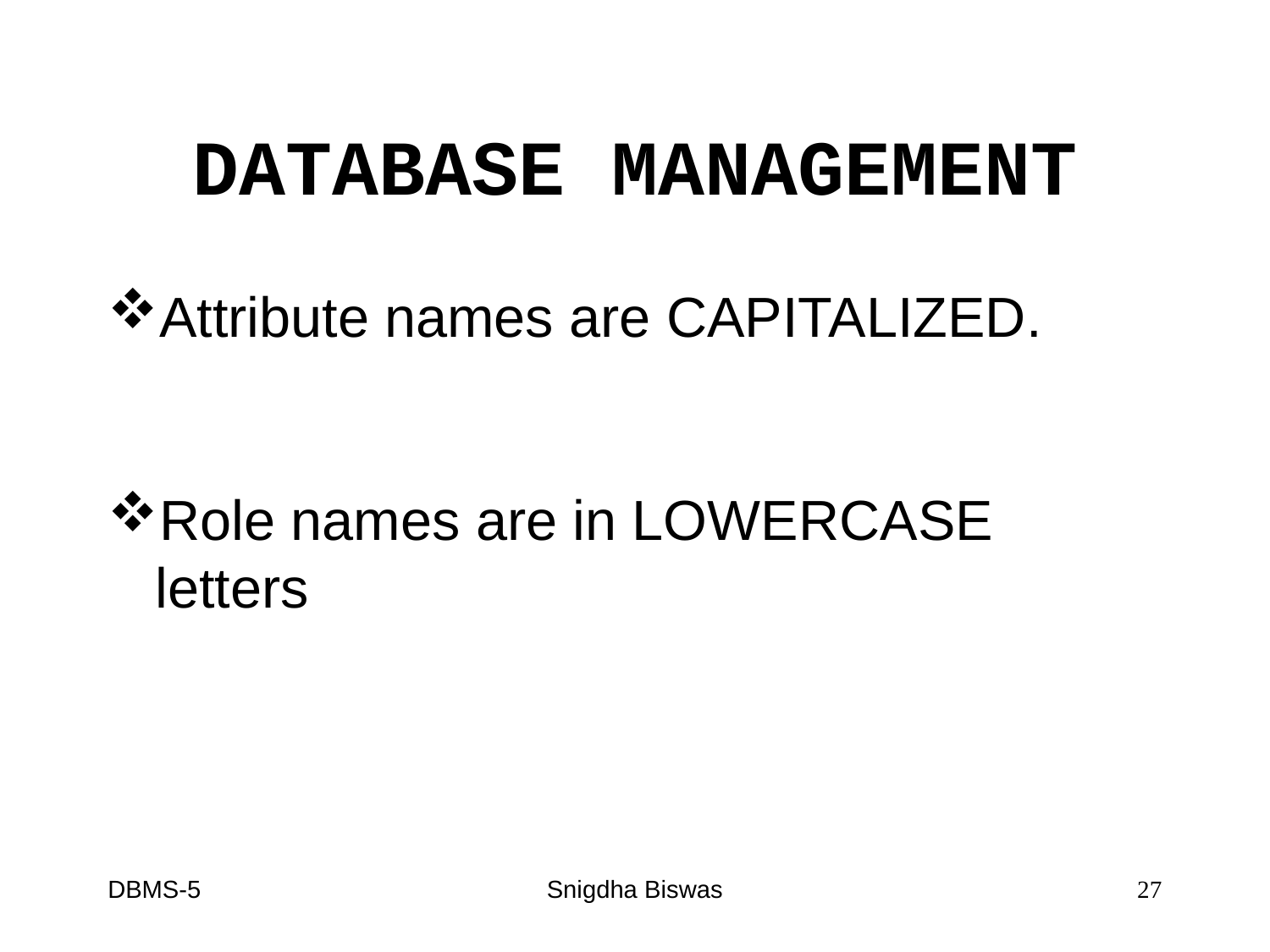

DATABASE MANAGEMENT
Attribute names are CAPITALIZED.

Role names are in LOWERCASE letters
DBMS-5
Snigdha Biswas
27